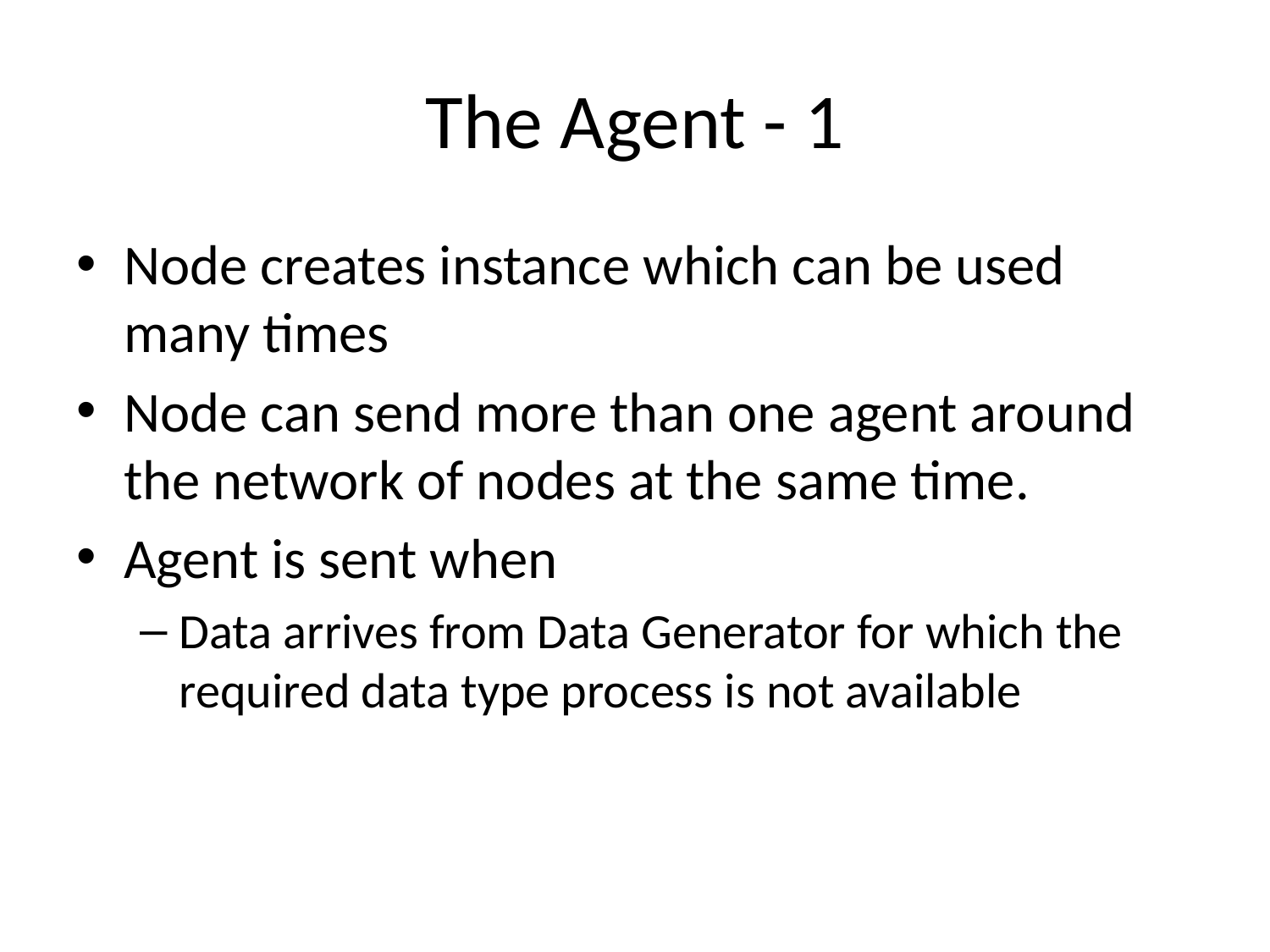

# The Agent - 1
Node creates instance which can be used many times
Node can send more than one agent around the network of nodes at the same time.
Agent is sent when
Data arrives from Data Generator for which the required data type process is not available